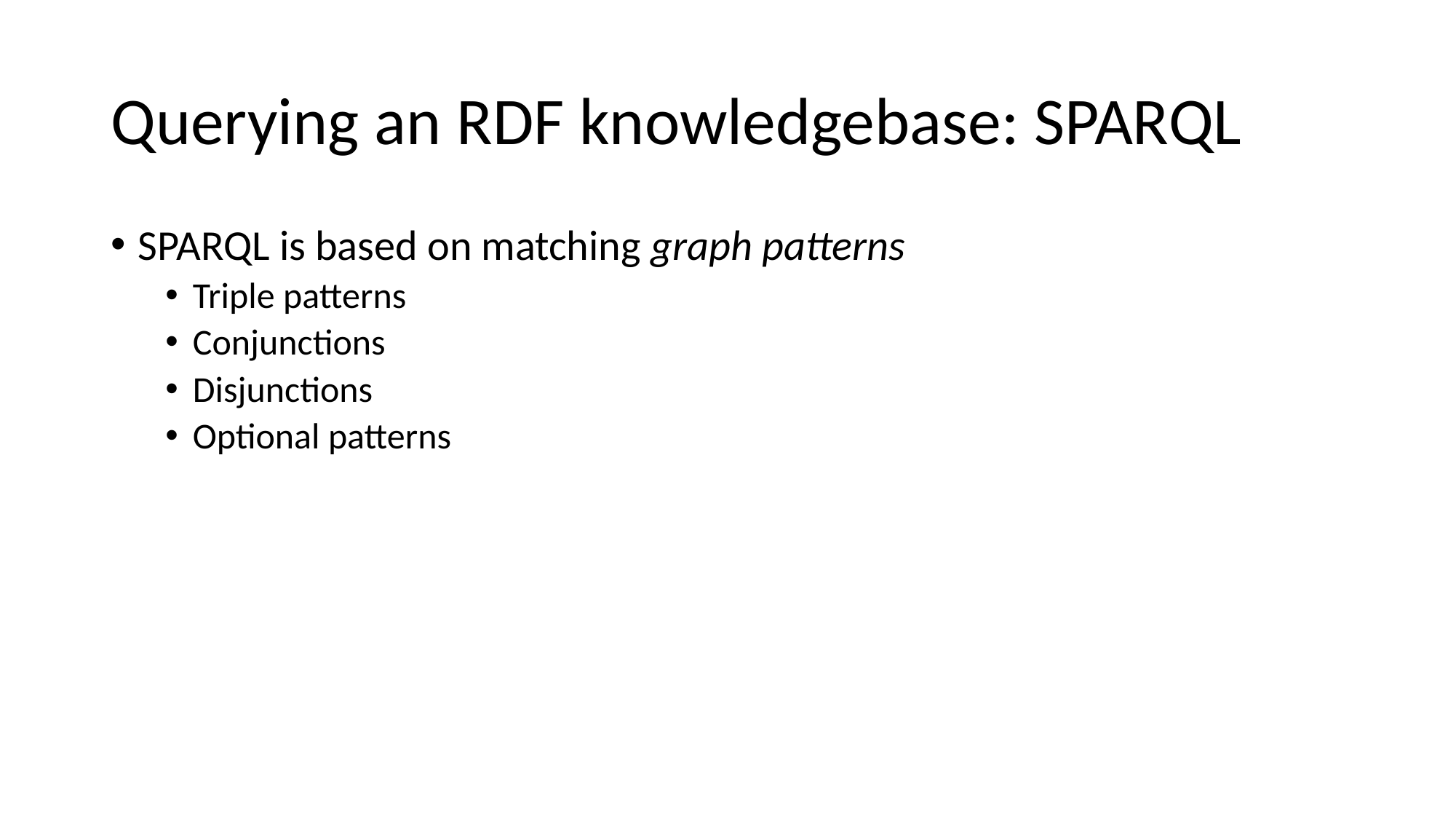

# Querying an RDF knowledgebase: SPARQL
SPARQL is based on matching graph patterns
Triple patterns
Conjunctions
Disjunctions
Optional patterns